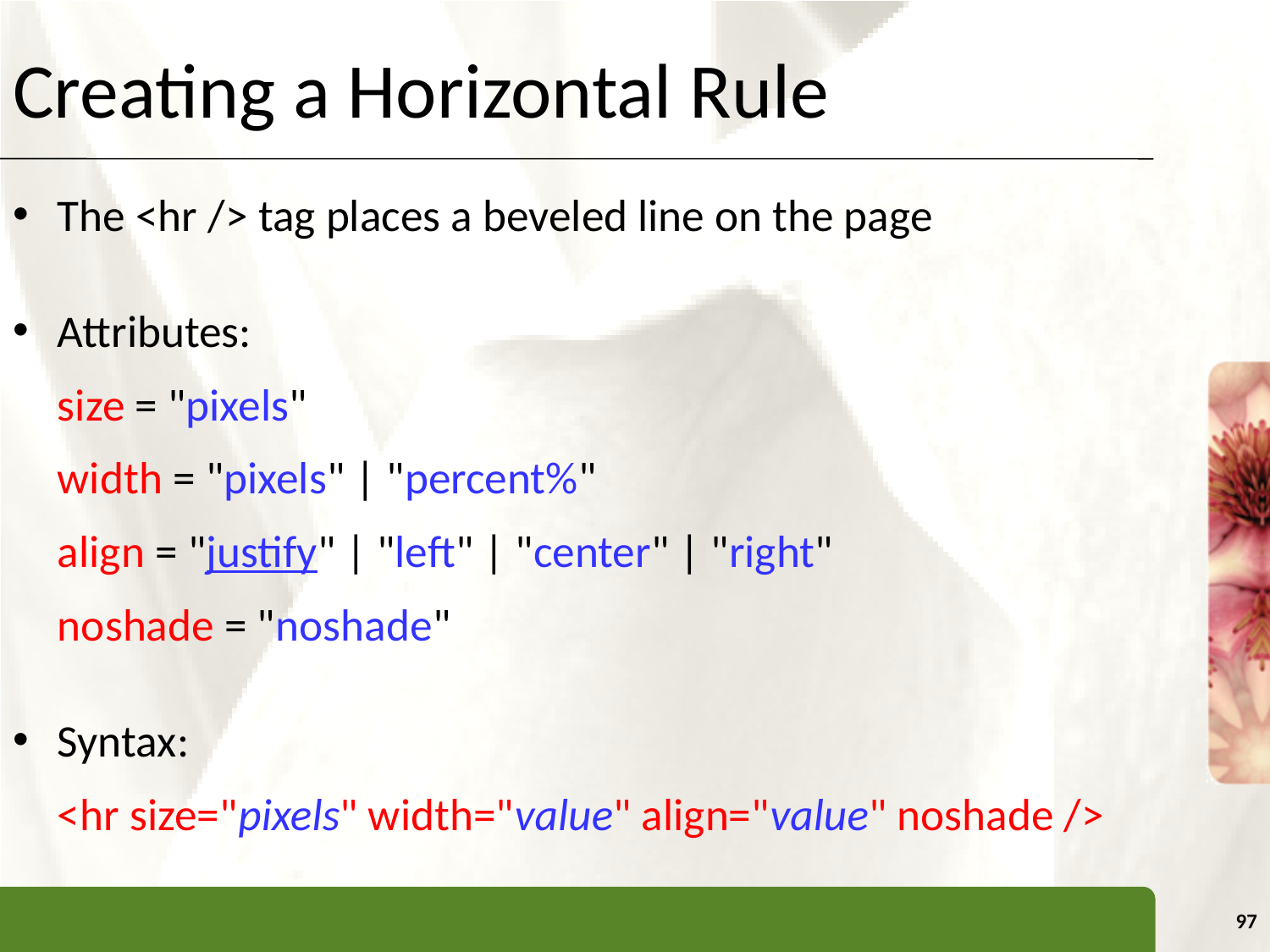

Creating a Horizontal Rule
The <hr /> tag places a beveled line on the page
Attributes:
			size = "pixels"
			width = "pixels" | "percent%"
			align = "justify" | "left" | "center" | "right"
			noshade = "noshade"
Syntax:
	<hr size="pixels" width="value" align="value" noshade />
97